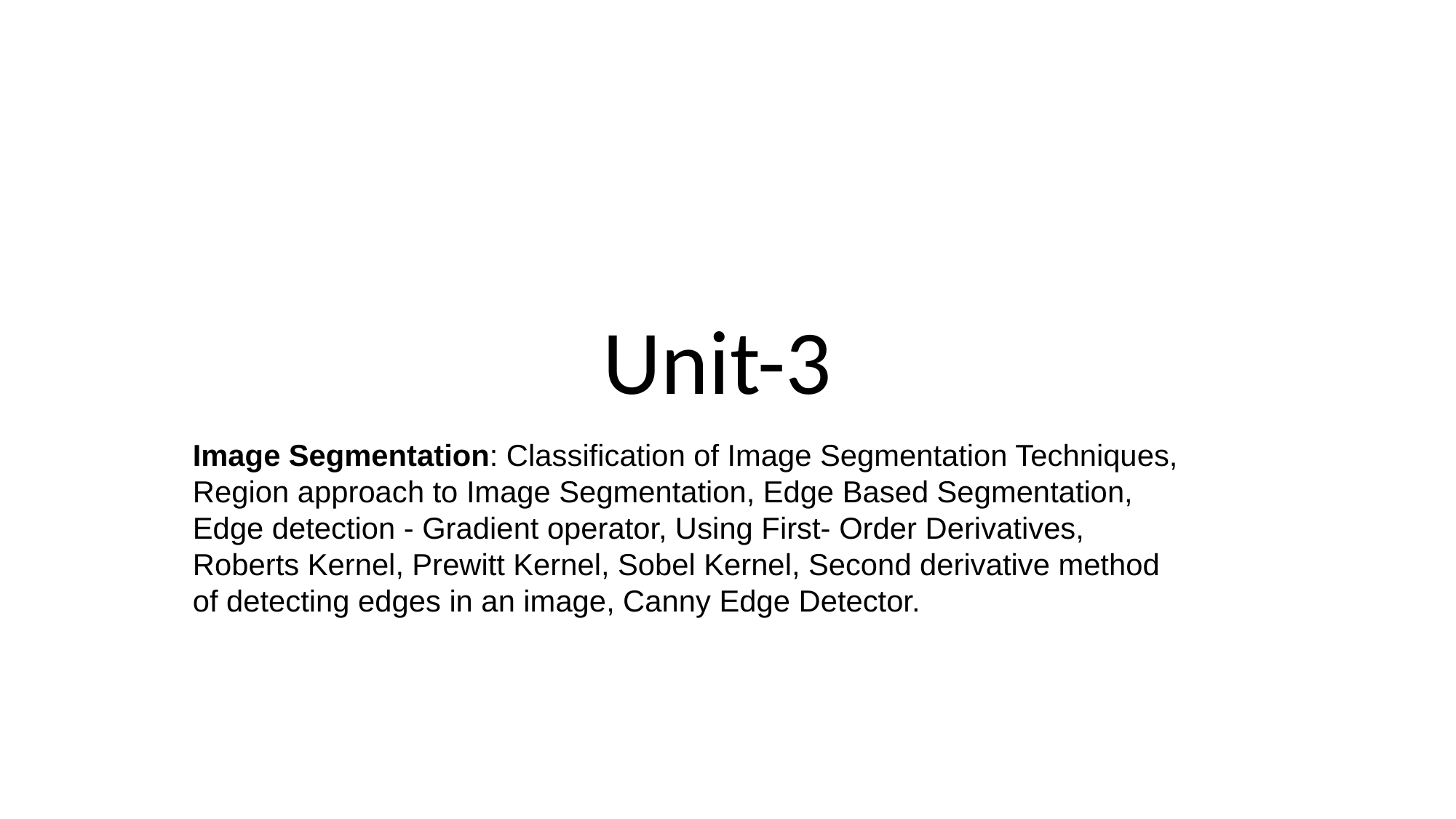

# Unit-3
Image Segmentation: Classification of Image Segmentation Techniques,
Region approach to Image Segmentation, Edge Based Segmentation,
Edge detection - Gradient operator, Using First- Order Derivatives,
Roberts Kernel, Prewitt Kernel, Sobel Kernel, Second derivative method
of detecting edges in an image, Canny Edge Detector.